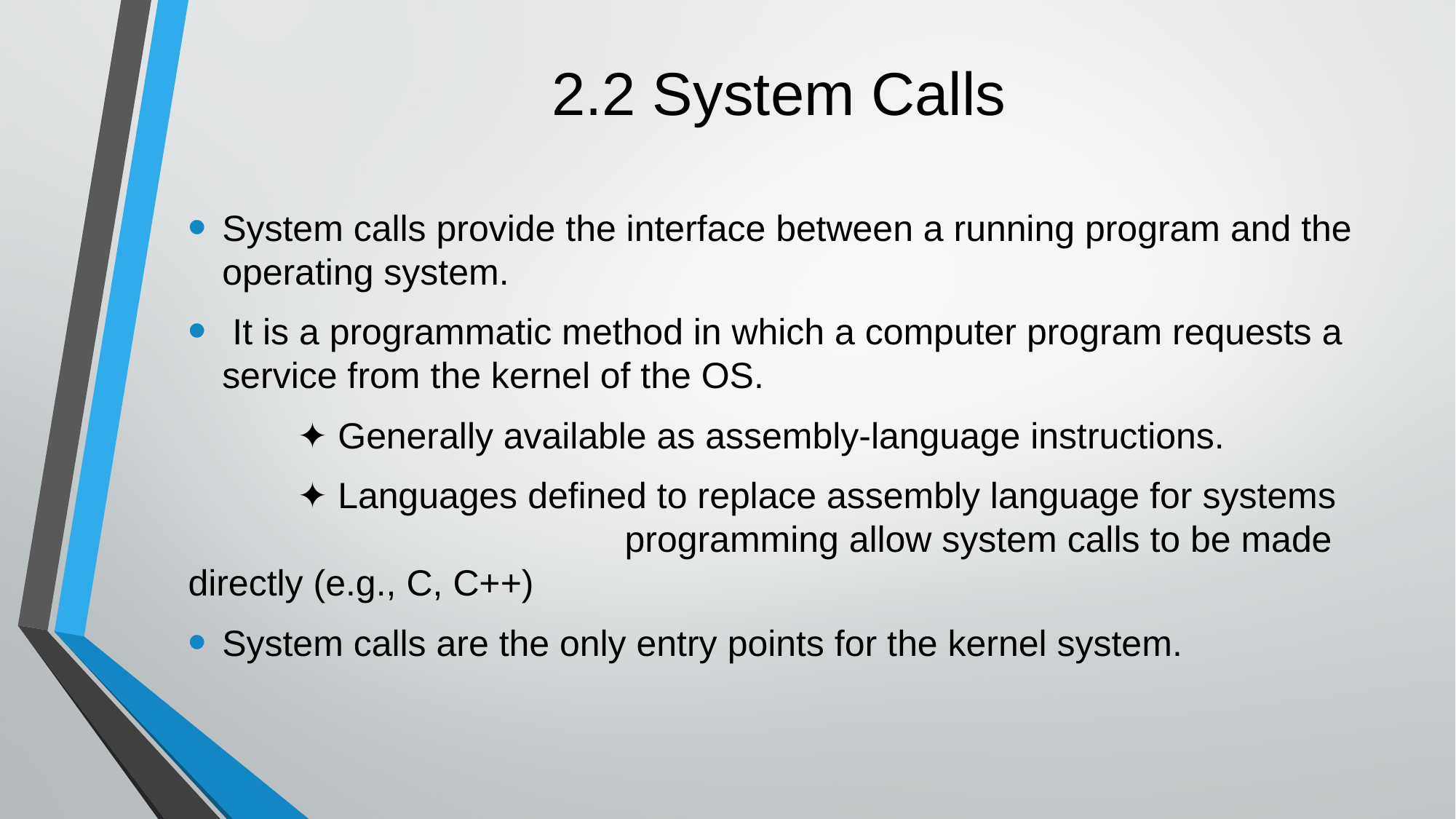

# 2.2 System Calls
System calls provide the interface between a running program and the operating system.
 It is a programmatic method in which a computer program requests a service from the kernel of the OS.
	✦ Generally available as assembly-language instructions.
	✦ Languages defined to replace assembly language for systems   			 	programming allow system calls to be made directly (e.g., C, C++)
System calls are the only entry points for the kernel system.